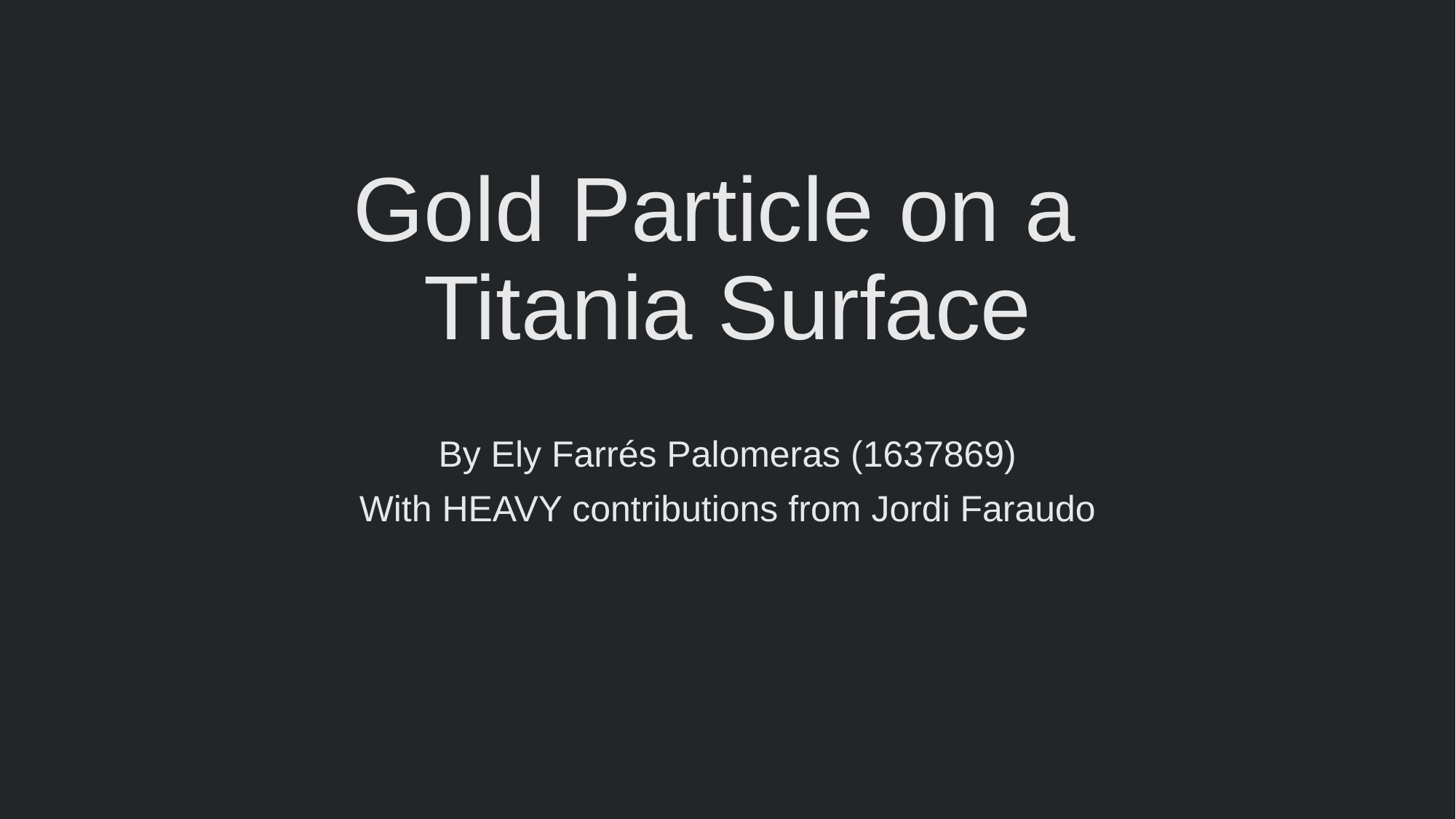

# Gold Particle on a Titania Surface
By Ely Farrés Palomeras (1637869)
With HEAVY contributions from Jordi Faraudo